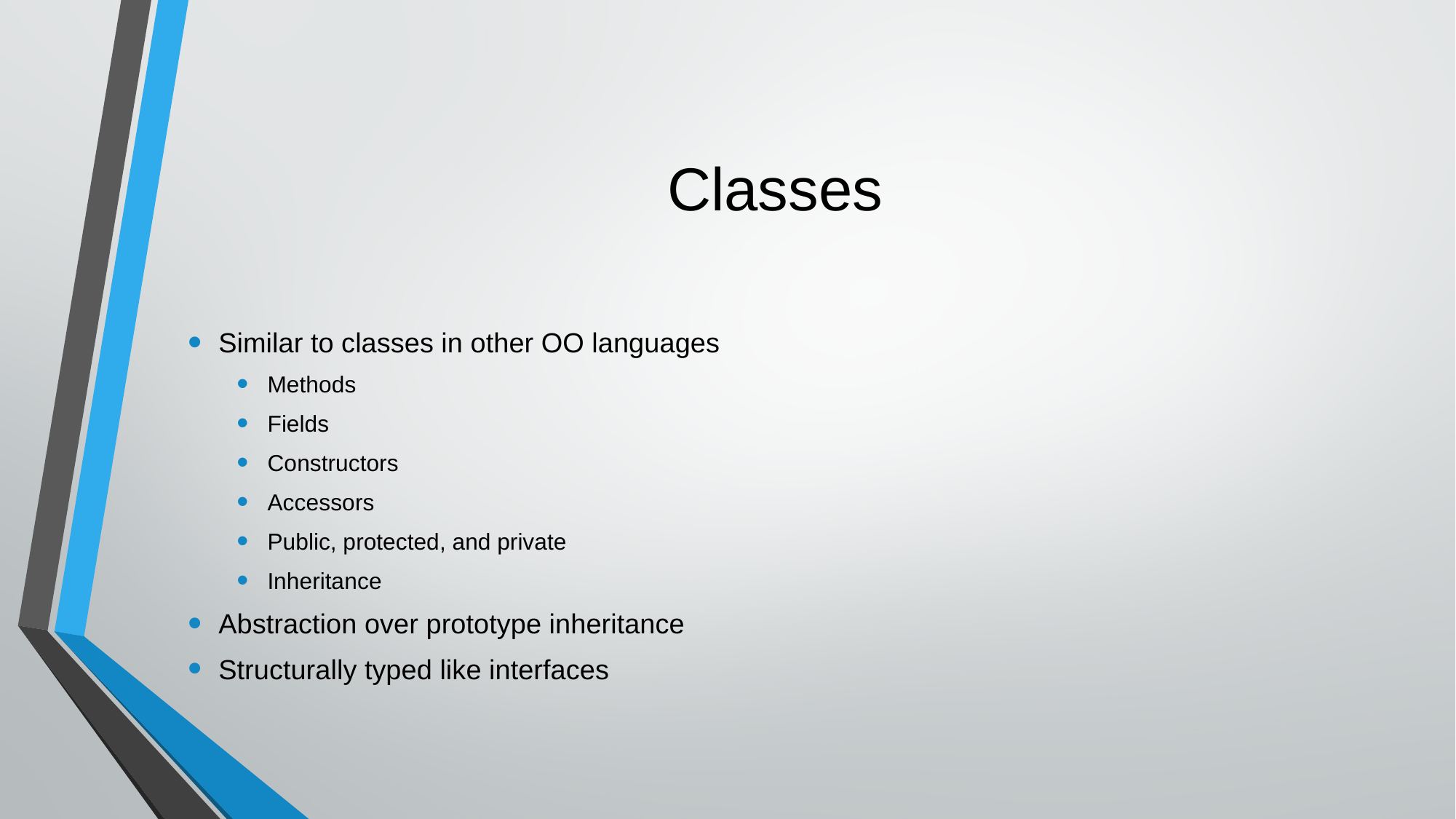

# Classes
Similar to classes in other OO languages
Methods
Fields
Constructors
Accessors
Public, protected, and private
Inheritance
Abstraction over prototype inheritance
Structurally typed like interfaces